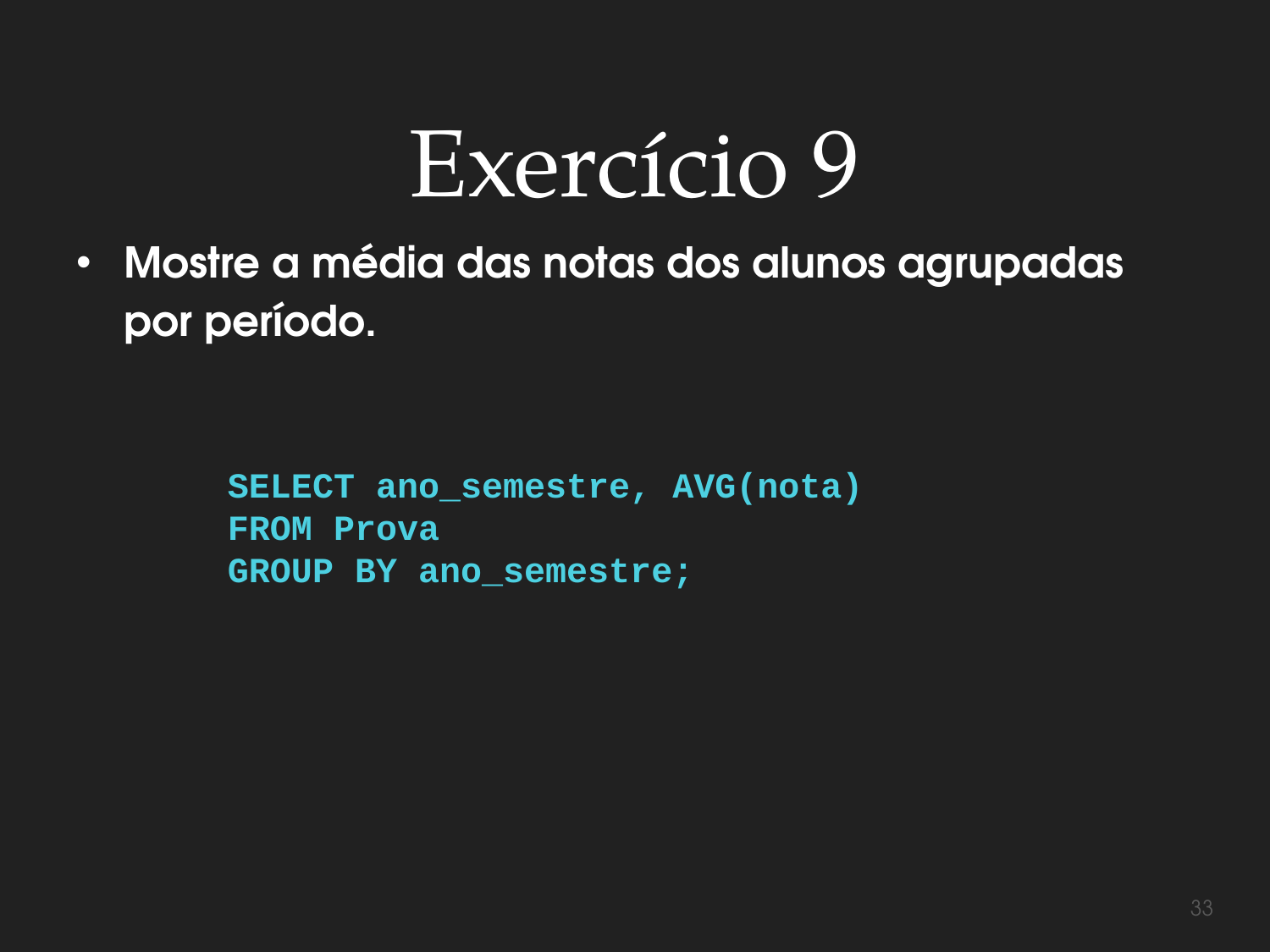

# Exercício 9
Mostre a média das notas dos alunos agrupadas por período.
SELECT ano_semestre, AVG(nota)
FROM Prova
GROUP BY ano_semestre;
33